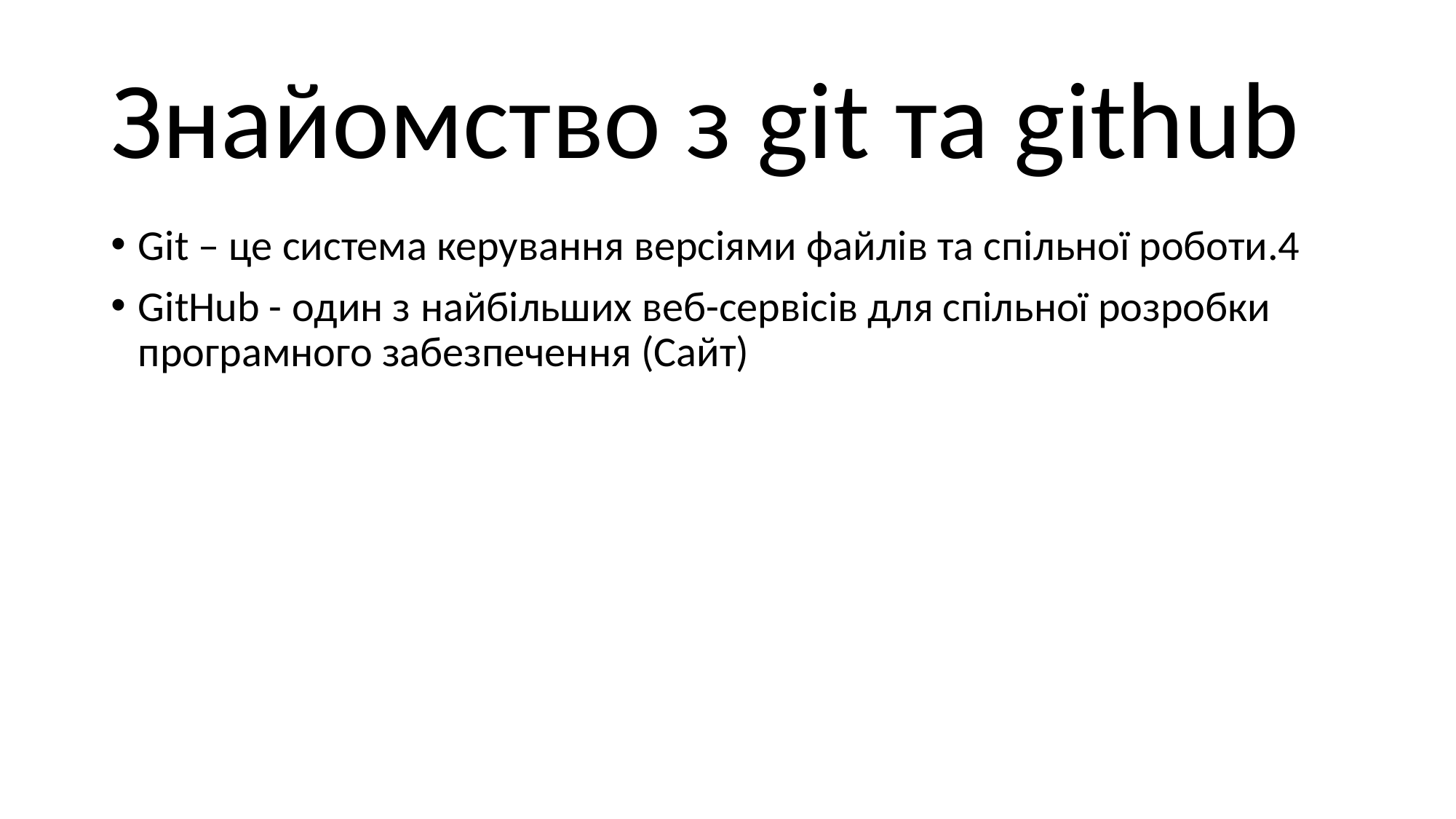

# Знайомство з git та github
Git – це система керування версіями файлів та спільної роботи.4
GitHub - один з найбільших веб-сервісів для спільної розробки програмного забезпечення (Сайт)